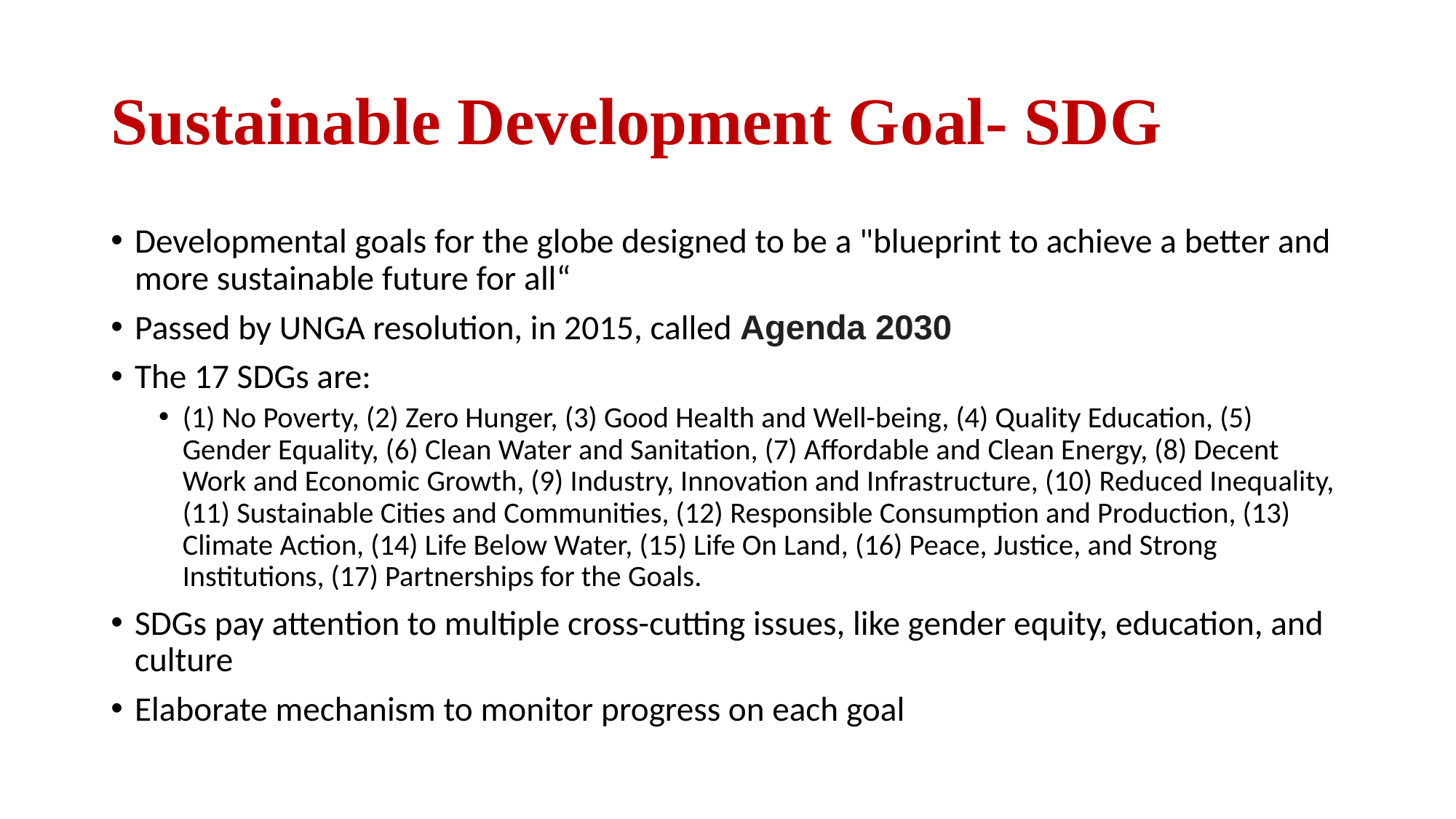

# Sustainable Development Goal- SDG
Developmental goals for the globe designed to be a "blueprint to achieve a better and more sustainable future for all“
Passed by UNGA resolution, in 2015, called Agenda 2030
The 17 SDGs are:
(1) No Poverty, (2) Zero Hunger, (3) Good Health and Well-being, (4) Quality Education, (5) Gender Equality, (6) Clean Water and Sanitation, (7) Affordable and Clean Energy, (8) Decent Work and Economic Growth, (9) Industry, Innovation and Infrastructure, (10) Reduced Inequality, (11) Sustainable Cities and Communities, (12) Responsible Consumption and Production, (13) Climate Action, (14) Life Below Water, (15) Life On Land, (16) Peace, Justice, and Strong Institutions, (17) Partnerships for the Goals.
SDGs pay attention to multiple cross-cutting issues, like gender equity, education, and culture
Elaborate mechanism to monitor progress on each goal